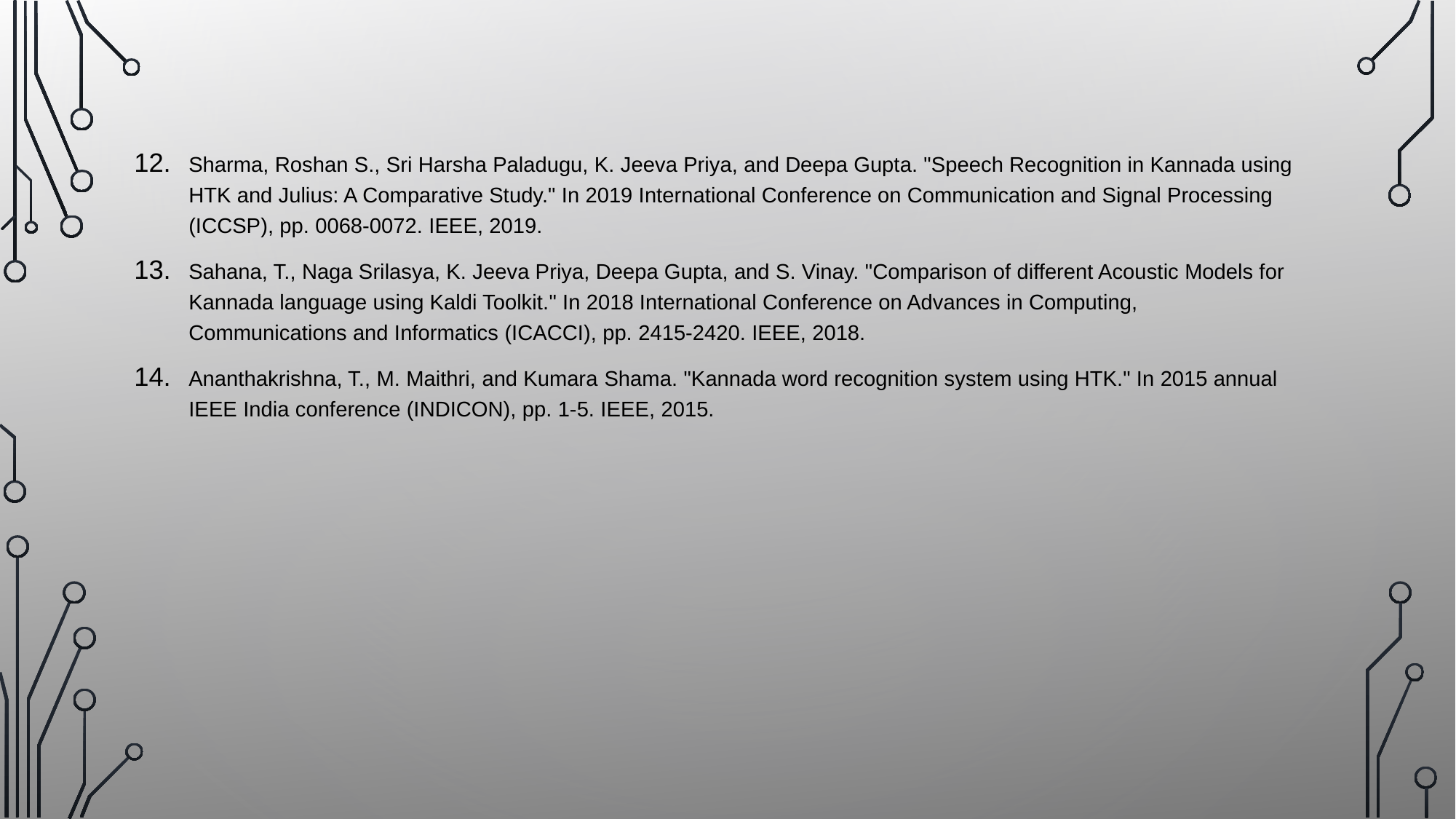

Sharma, Roshan S., Sri Harsha Paladugu, K. Jeeva Priya, and Deepa Gupta. "Speech Recognition in Kannada using HTK and Julius: A Comparative Study." In 2019 International Conference on Communication and Signal Processing (ICCSP), pp. 0068-0072. IEEE, 2019.
Sahana, T., Naga Srilasya, K. Jeeva Priya, Deepa Gupta, and S. Vinay. "Comparison of different Acoustic Models for Kannada language using Kaldi Toolkit." In 2018 International Conference on Advances in Computing, Communications and Informatics (ICACCI), pp. 2415-2420. IEEE, 2018.
Ananthakrishna, T., M. Maithri, and Kumara Shama. "Kannada word recognition system using HTK." In 2015 annual IEEE India conference (INDICON), pp. 1-5. IEEE, 2015.